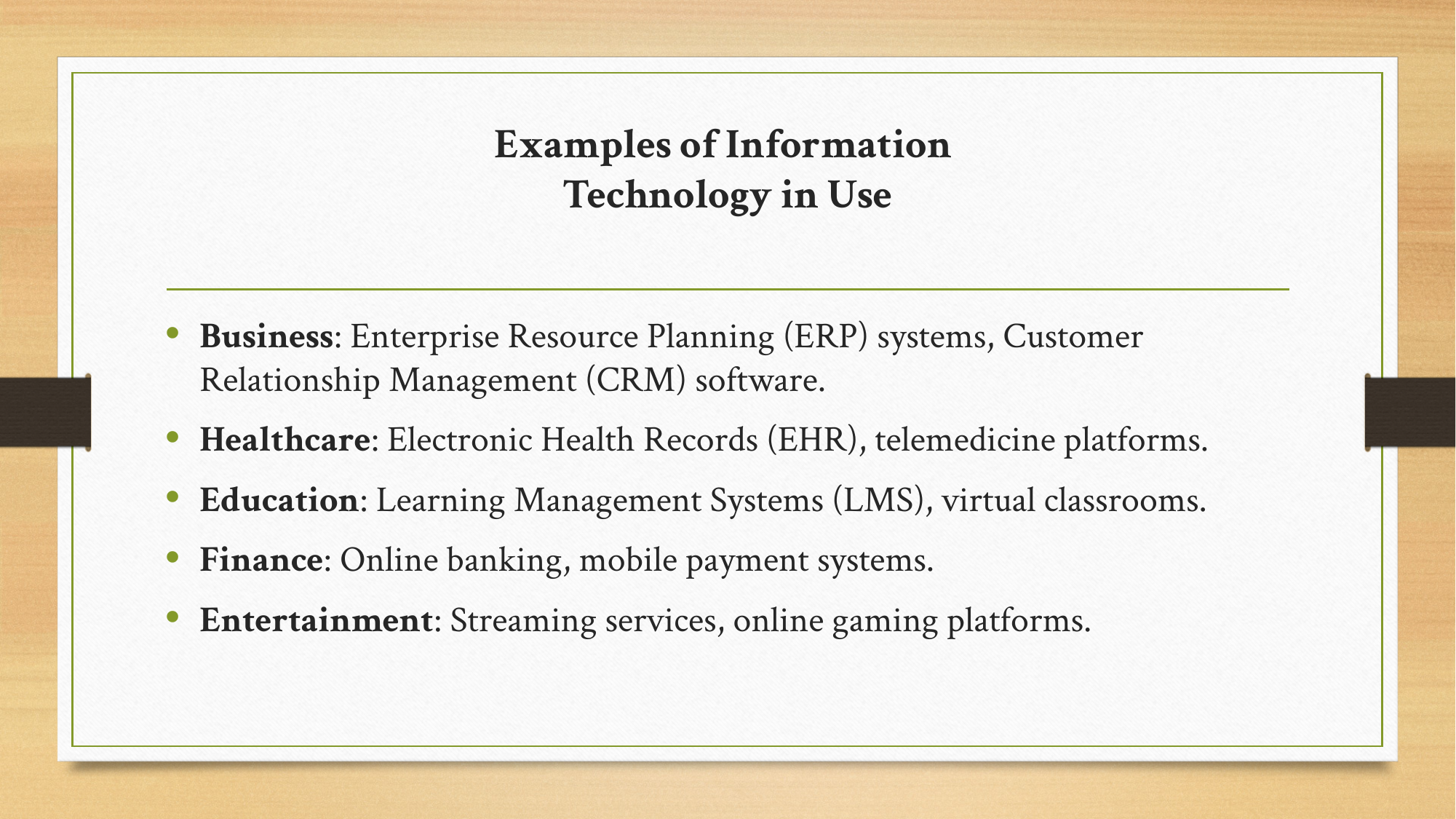

# Examples of Information Technology in Use
Business: Enterprise Resource Planning (ERP) systems, Customer Relationship Management (CRM) software.
Healthcare: Electronic Health Records (EHR), telemedicine platforms.
Education: Learning Management Systems (LMS), virtual classrooms.
Finance: Online banking, mobile payment systems.
Entertainment: Streaming services, online gaming platforms.